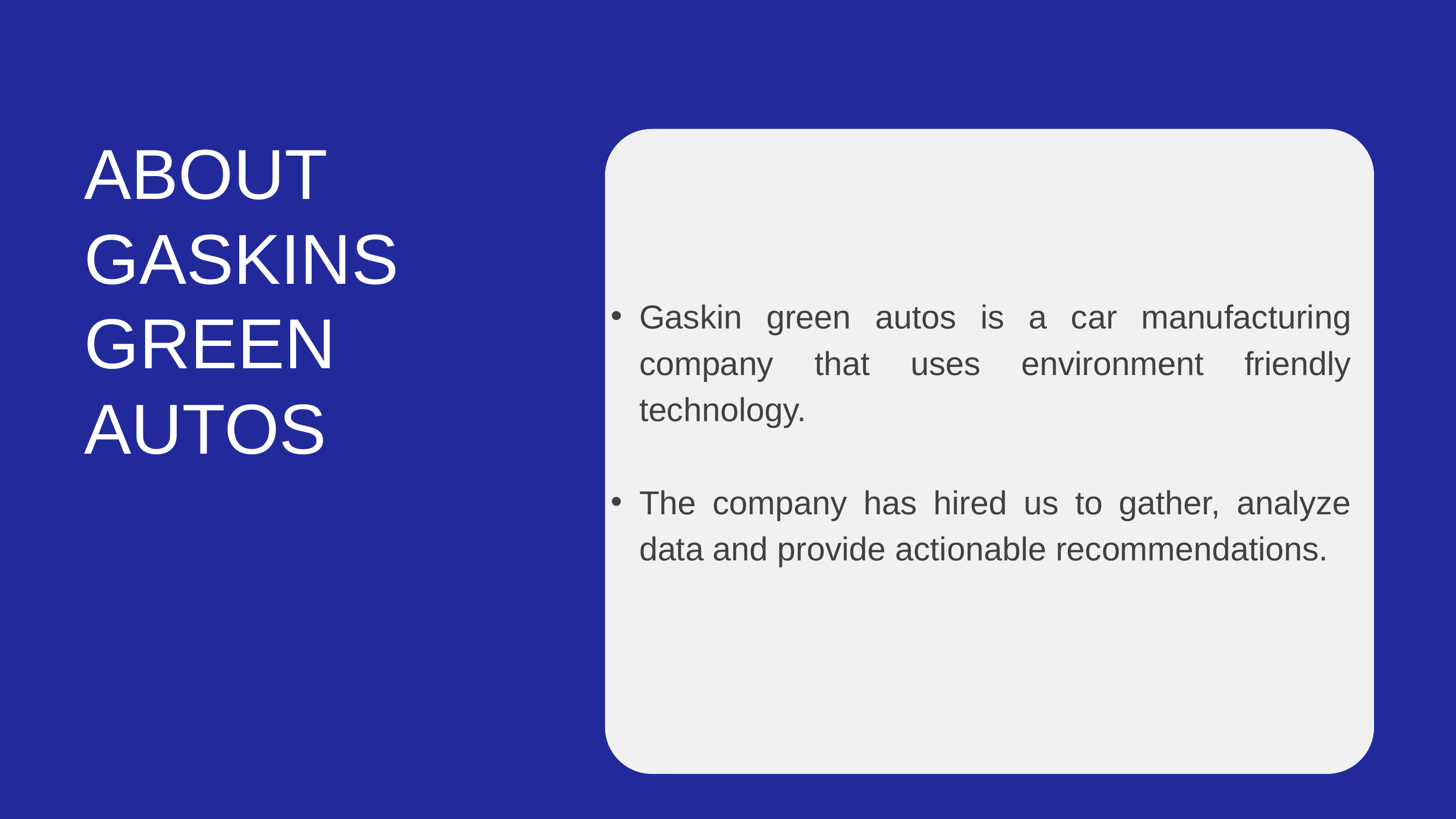

ABOUT GASKINS GREEN AUTOS

Gaskin green autos is a car manufacturing company that uses environment friendly technology.

The company has hired us to gather, analyze data and provide actionable recommendations.